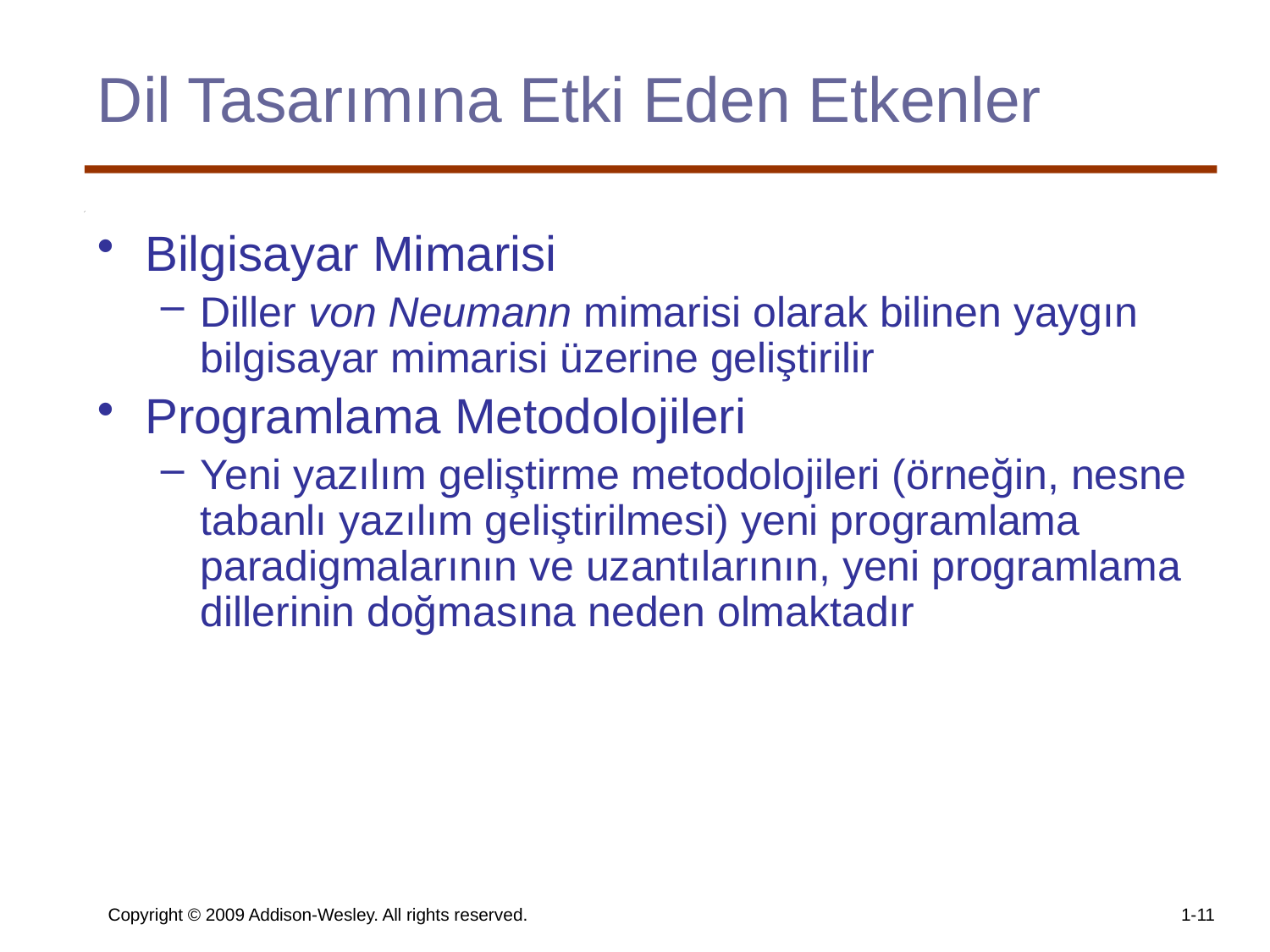

# Dil Tasarımına Etki Eden Etkenler
Bilgisayar Mimarisi
Diller von Neumann mimarisi olarak bilinen yaygın bilgisayar mimarisi üzerine geliştirilir
Programlama Metodolojileri
Yeni yazılım geliştirme metodolojileri (örneğin, nesne tabanlı yazılım geliştirilmesi) yeni programlama paradigmalarının ve uzantılarının, yeni programlama dillerinin doğmasına neden olmaktadır
Copyright © 2009 Addison-Wesley. All rights reserved.
1-11